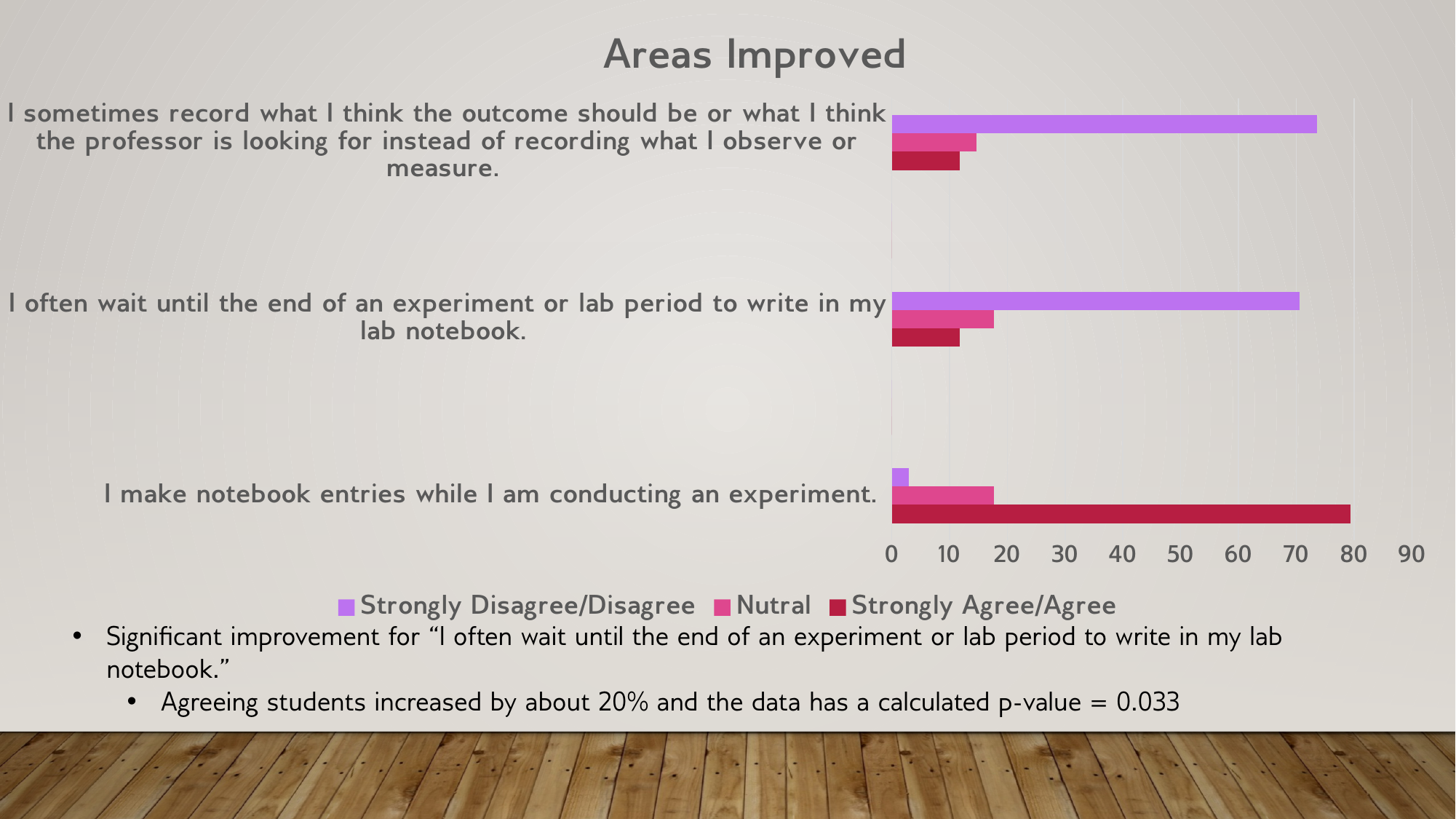

### Chart: Areas Improved

| Category | Strongly Agree/Agree | Nutral | Strongly Disagree/Disagree |
|---|---|---|---|
| I make notebook entries while I am conducting an experiment.  | 79.41176470588236 | 17.64705882352941 | 2.941176470588235 |
|  | 0.0 | 0.0 | 0.0 |
| I often wait until the end of an experiment or lab period to write in my lab notebook.  | 11.76470588235294 | 17.64705882352941 | 70.58823529411767 |
|  | 0.0 | 0.0 | 0.0 |
| I sometimes record what I think the outcome should be or what I think the professor is looking for instead of recording what I observe or measure.  | 11.76470588235294 | 14.70588235294118 | 73.52941176470588 |
Significant improvement for “I often wait until the end of an experiment or lab period to write in my lab notebook.”
Agreeing students increased by about 20% and the data has a calculated p-value = 0.033